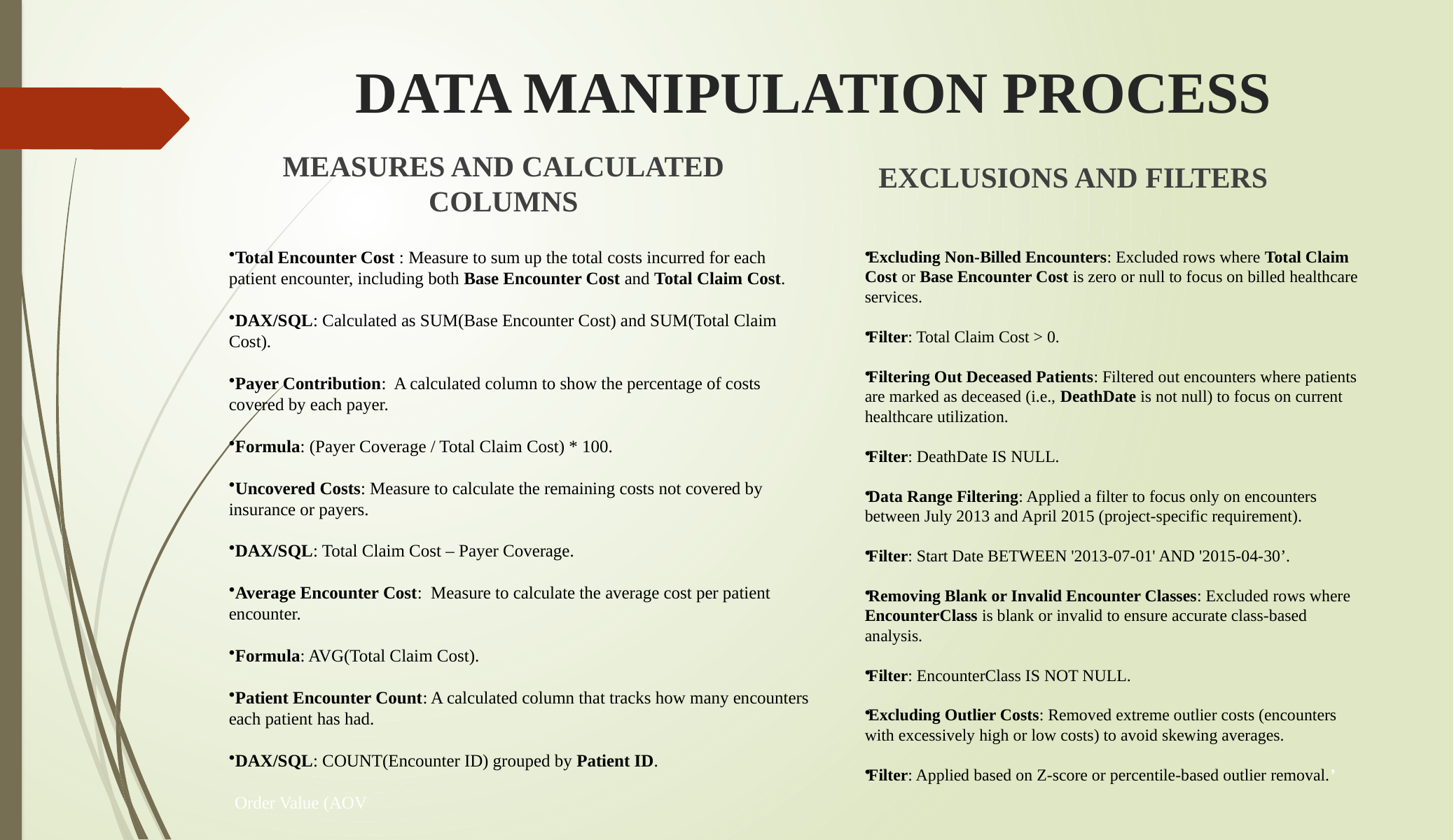

# DATA MANIPULATION PROCESS
EXCLUSIONS AND FILTERS
MEASURES AND CALCULATED COLUMNS
Excluding Non-Billed Encounters: Excluded rows where Total Claim Cost or Base Encounter Cost is zero or null to focus on billed healthcare services.

Filter: Total Claim Cost > 0.

Filtering Out Deceased Patients: Filtered out encounters where patients are marked as deceased (i.e., DeathDate is not null) to focus on current healthcare utilization.

Filter: DeathDate IS NULL.

Data Range Filtering: Applied a filter to focus only on encounters between July 2013 and April 2015 (project-specific requirement).

Filter: Start Date BETWEEN '2013-07-01' AND '2015-04-30’.

Removing Blank or Invalid Encounter Classes: Excluded rows where EncounterClass is blank or invalid to ensure accurate class-based analysis.

Filter: EncounterClass IS NOT NULL.

Excluding Outlier Costs: Removed extreme outlier costs (encounters with excessively high or low costs) to avoid skewing averages.

Filter: Applied based on Z-score or percentile-based outlier removal.’

Total Encounter Cost : Measure to sum up the total costs incurred for each patient encounter, including both Base Encounter Cost and Total Claim Cost.

DAX/SQL: Calculated as SUM(Base Encounter Cost) and SUM(Total Claim Cost).

Payer Contribution:  A calculated column to show the percentage of costs covered by each payer.

Formula: (Payer Coverage / Total Claim Cost) * 100.

Uncovered Costs: Measure to calculate the remaining costs not covered by insurance or payers.

DAX/SQL: Total Claim Cost – Payer Coverage.

Average Encounter Cost:  Measure to calculate the average cost per patient encounter.

Formula: AVG(Total Claim Cost).

Patient Encounter Count: A calculated column that tracks how many encounters each patient has had.

DAX/SQL: COUNT(Encounter ID) grouped by Patient ID.

 Order Value (AOV